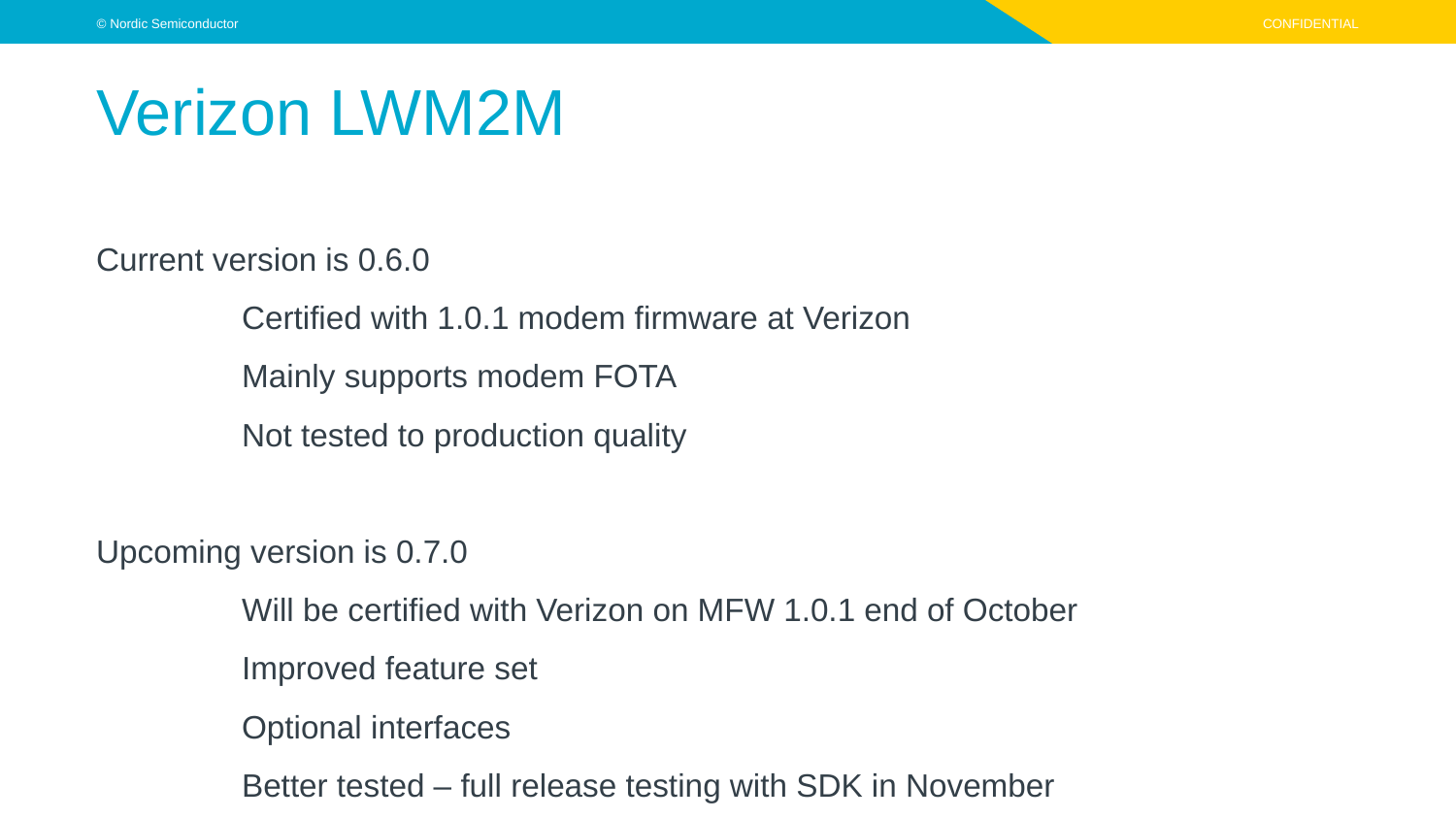

# Verizon LWM2M
Current version is 0.6.0
	Certified with 1.0.1 modem firmware at Verizon
	Mainly supports modem FOTA
	Not tested to production quality

Upcoming version is 0.7.0
	Will be certified with Verizon on MFW 1.0.1 end of October
	Improved feature set
	Optional interfaces
	Better tested – full release testing with SDK in November